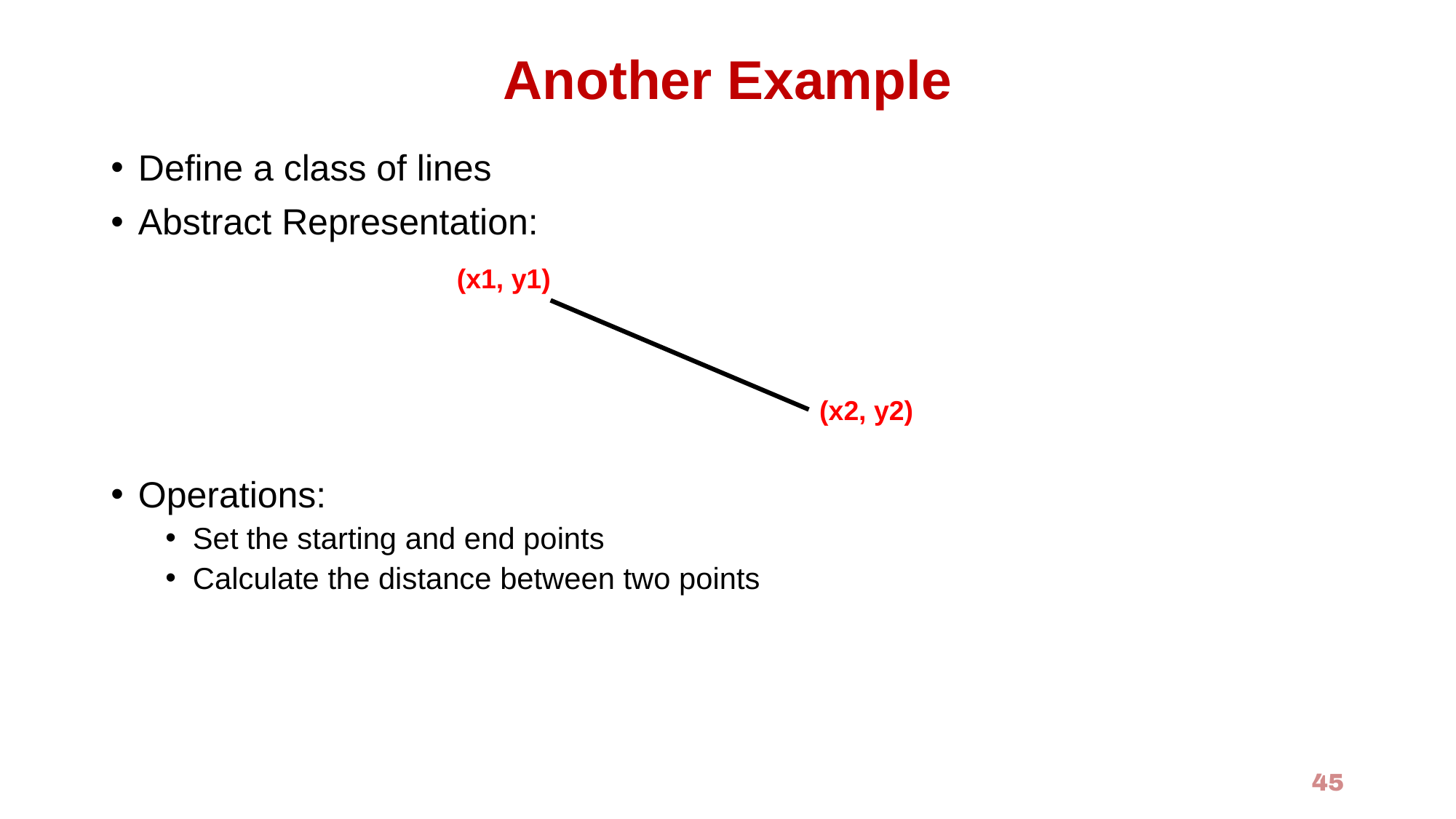

# Another Example
Define a class of lines
Abstract Representation:

Operations:
Set the starting and end points
Calculate the distance between two points
(x1, y1)
(x2, y2)
45